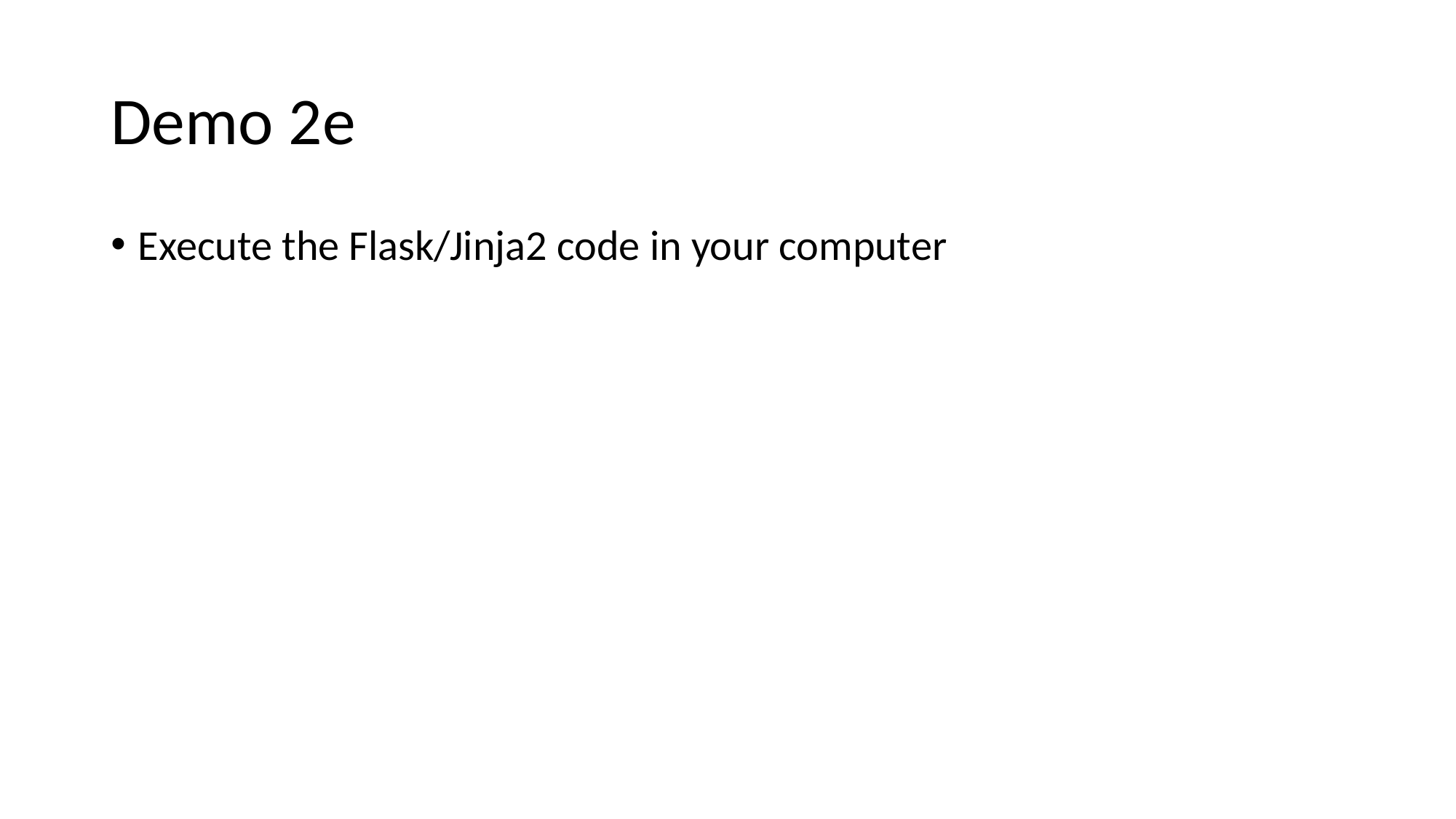

# Demo 2e
Execute the Flask/Jinja2 code in your computer